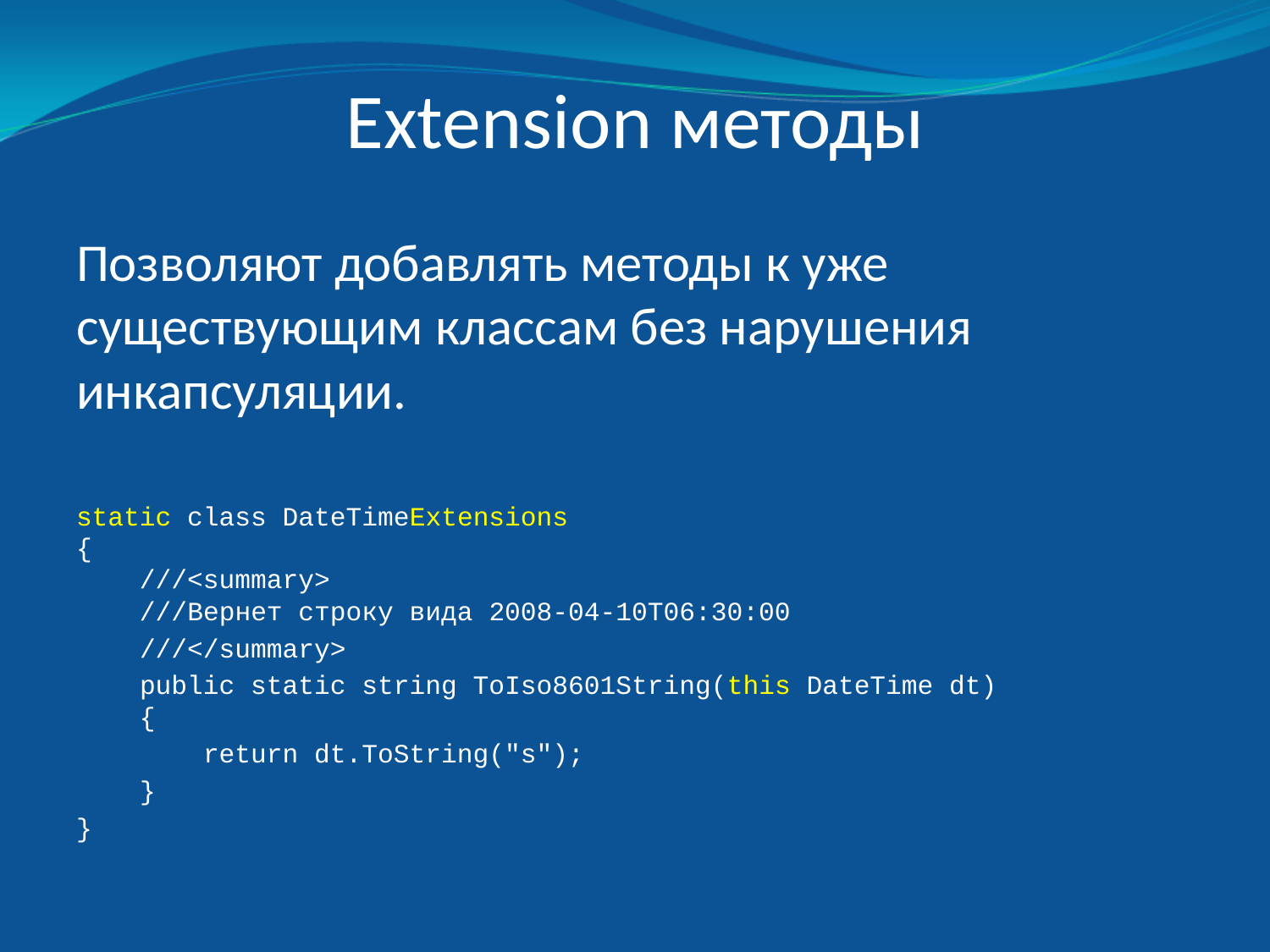

# Extension методы
Позволяют добавлять методы к уже существующим классам без нарушения инкапсуляции.

static class DateTimeExtensions
{
    ///<summary>
    ///Вернет строку вида 2008-04-10T06:30:00
    ///</summary>
    public static string ToIso8601String(this DateTime dt)
    {
        return dt.ToString("s");
    }
}